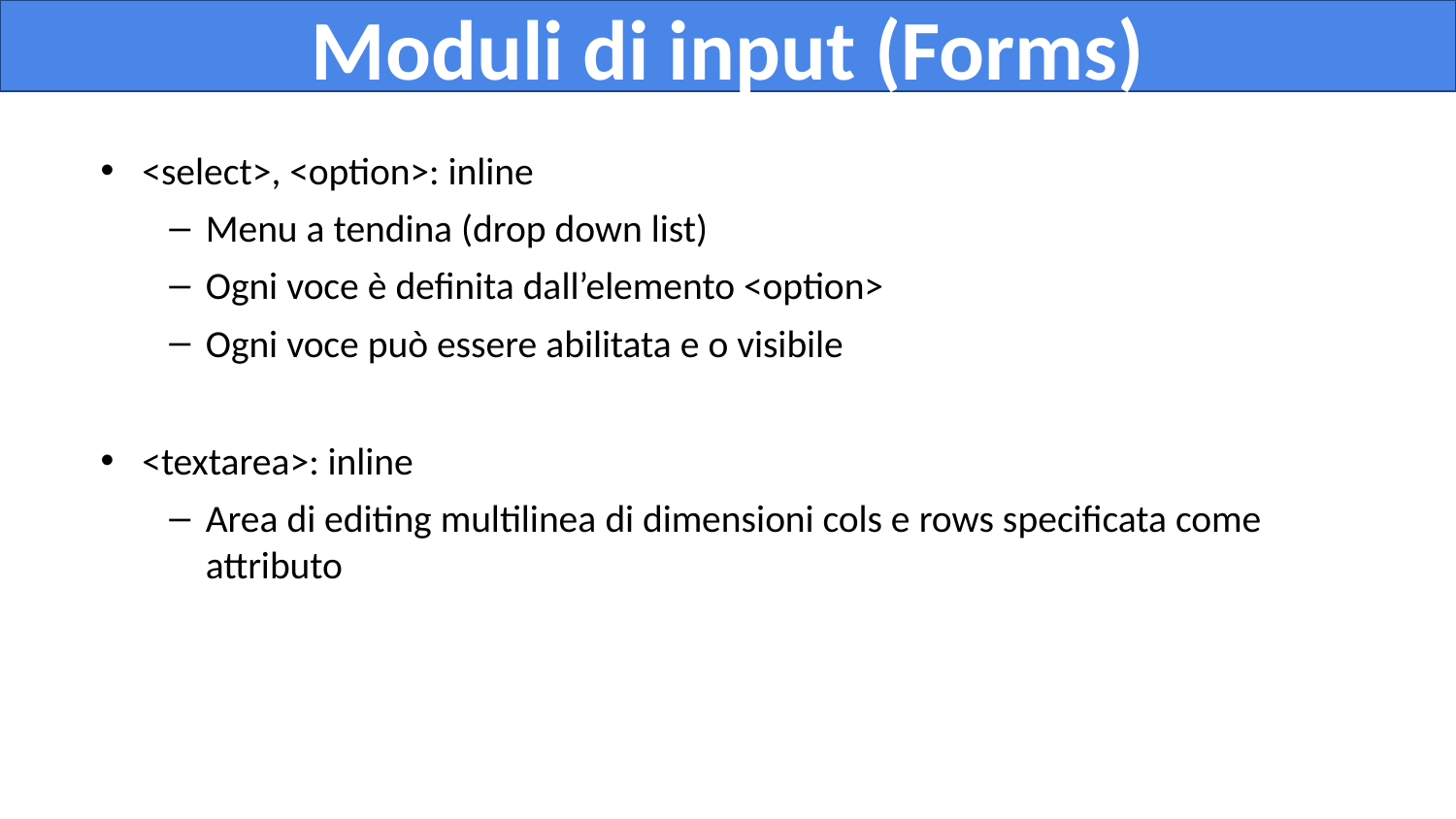

Moduli di input (Forms)
<select>, <option>: inline
Menu a tendina (drop down list)
Ogni voce è definita dall’elemento <option>
Ogni voce può essere abilitata e o visibile

<textarea>: inline
Area di editing multilinea di dimensioni cols e rows specificata come attributo